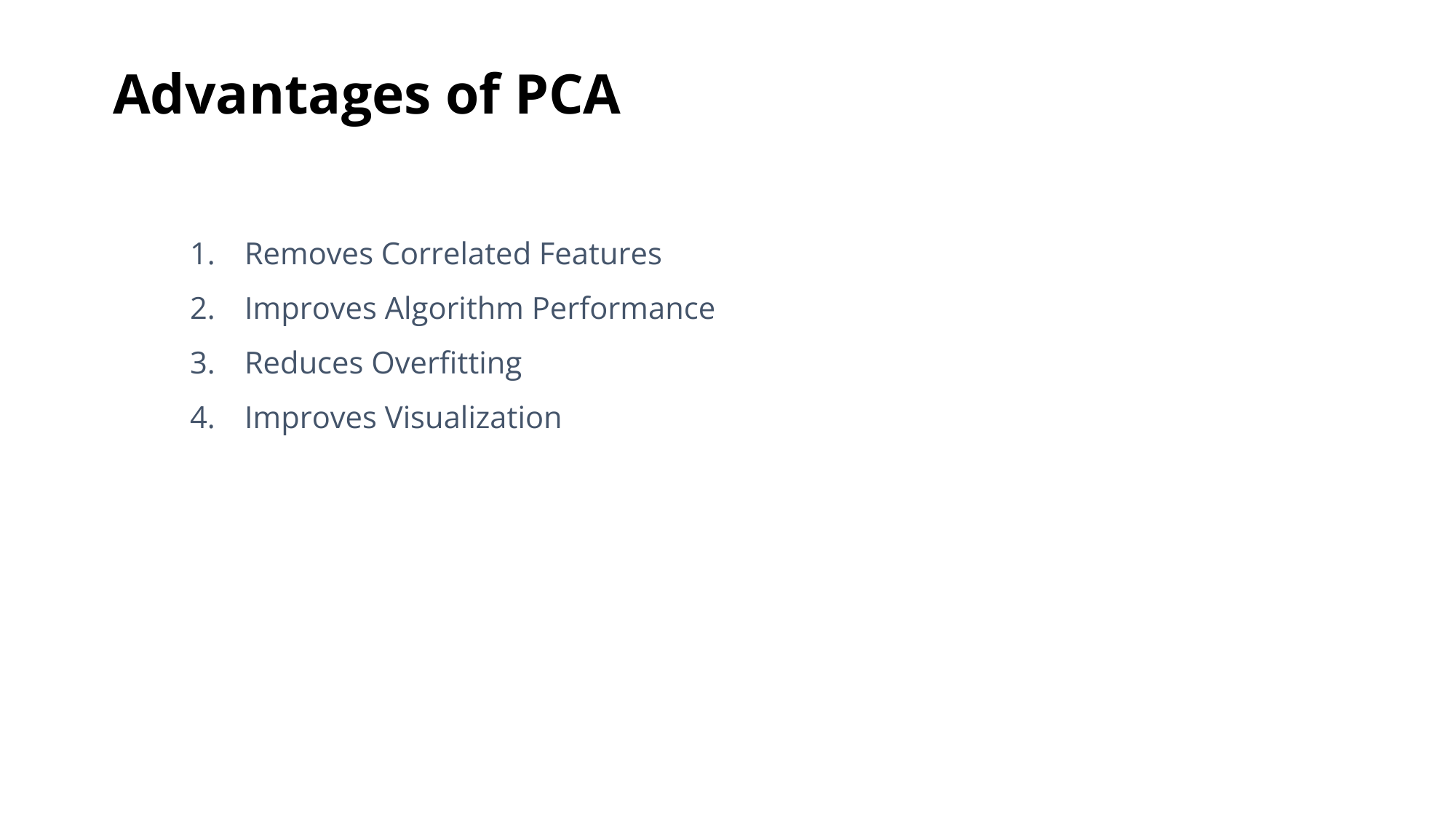

Advantages of PCA
Removes Correlated Features
Improves Algorithm Performance
Reduces Overfitting
Improves Visualization